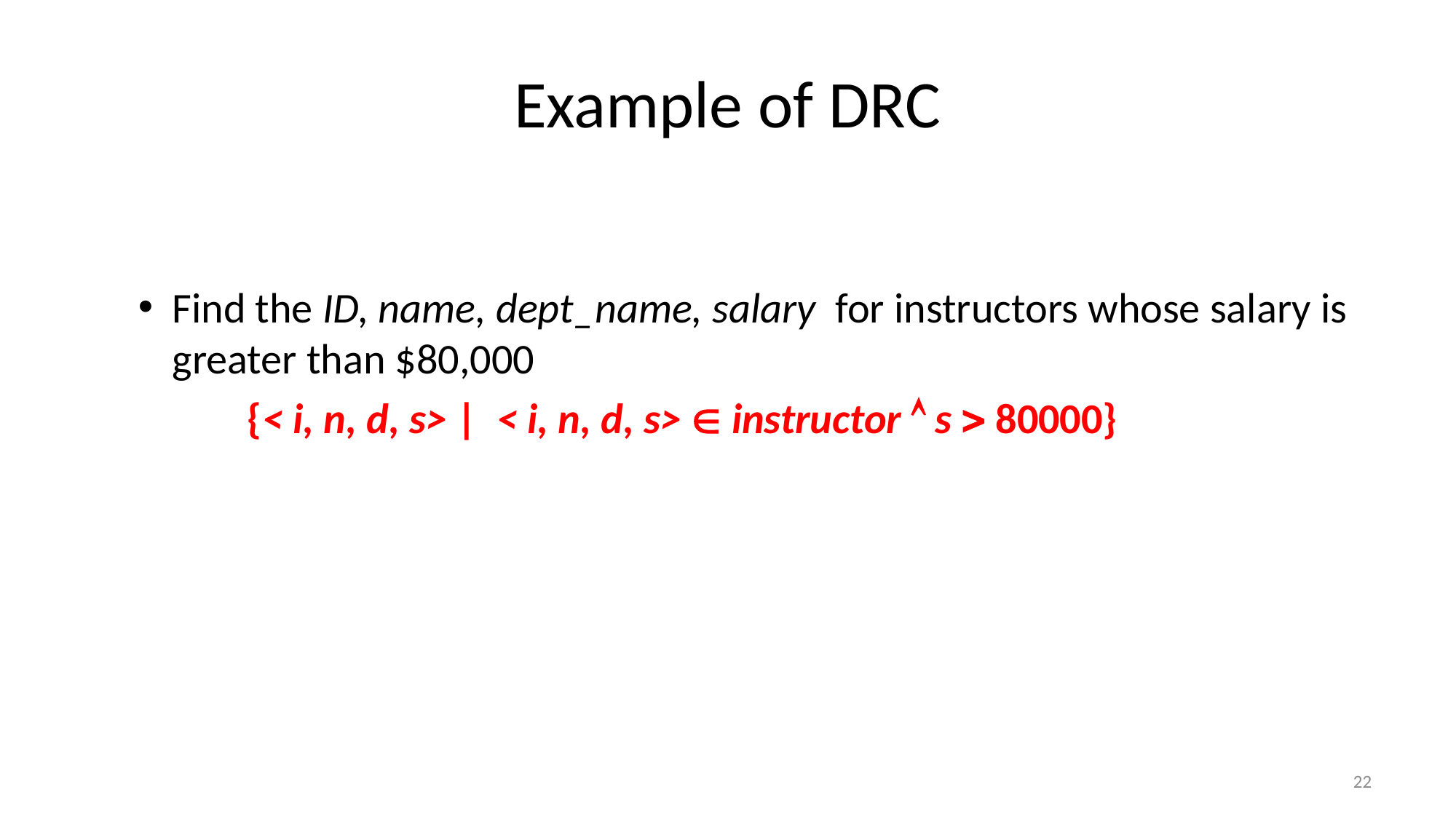

# Example of DRC
Find the ID, name, dept_name, salary  for instructors whose salary is greater than $80,000
	{< i, n, d, s> |  < i, n, d, s> ∈ instructor ∧ s > 80000}

22